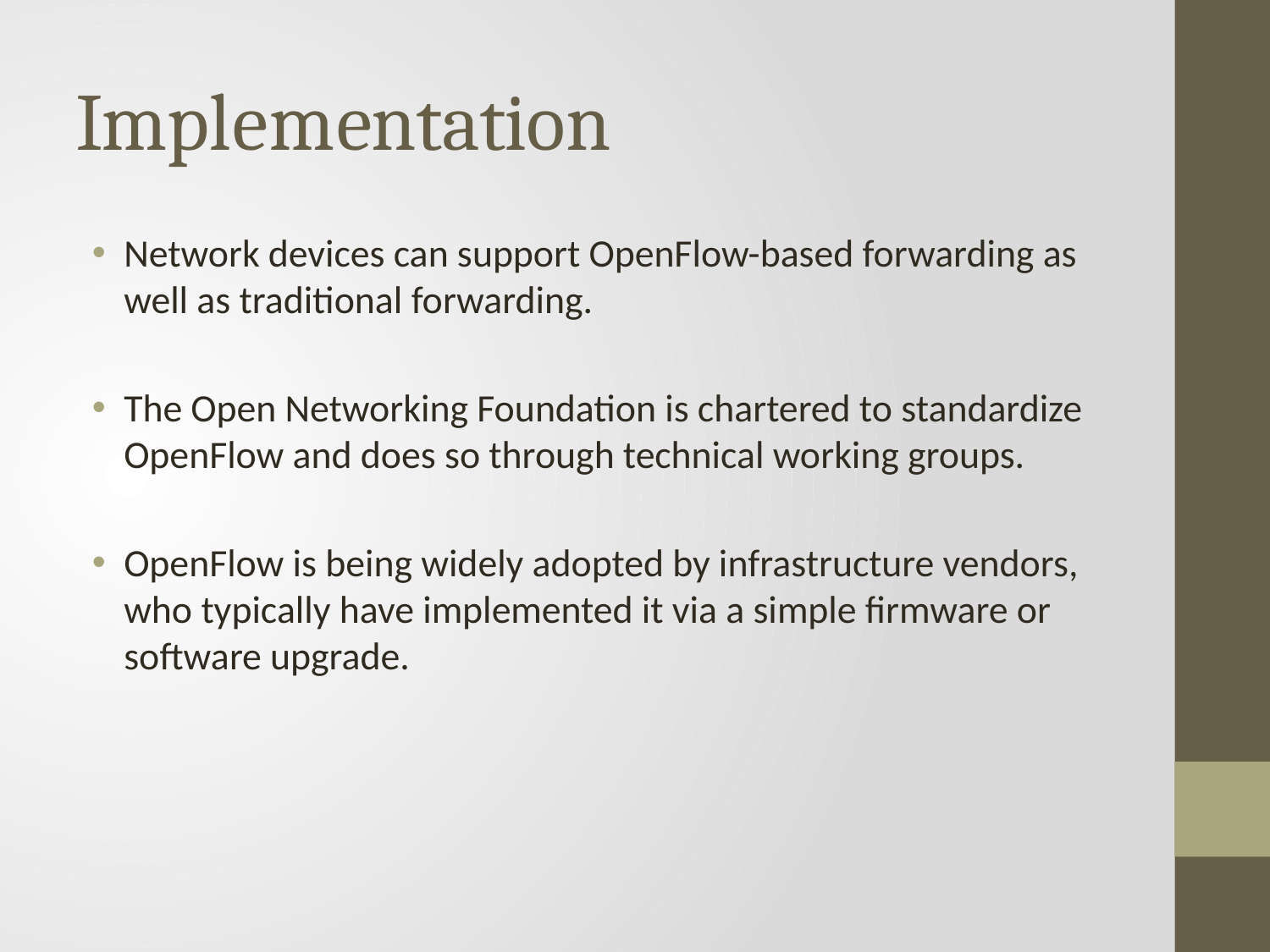

# Implementation
Network devices can support OpenFlow-based forwarding as well as traditional forwarding.

The Open Networking Foundation is chartered to standardize OpenFlow and does so through technical working groups.

OpenFlow is being widely adopted by infrastructure vendors, who typically have implemented it via a simple firmware or software upgrade.